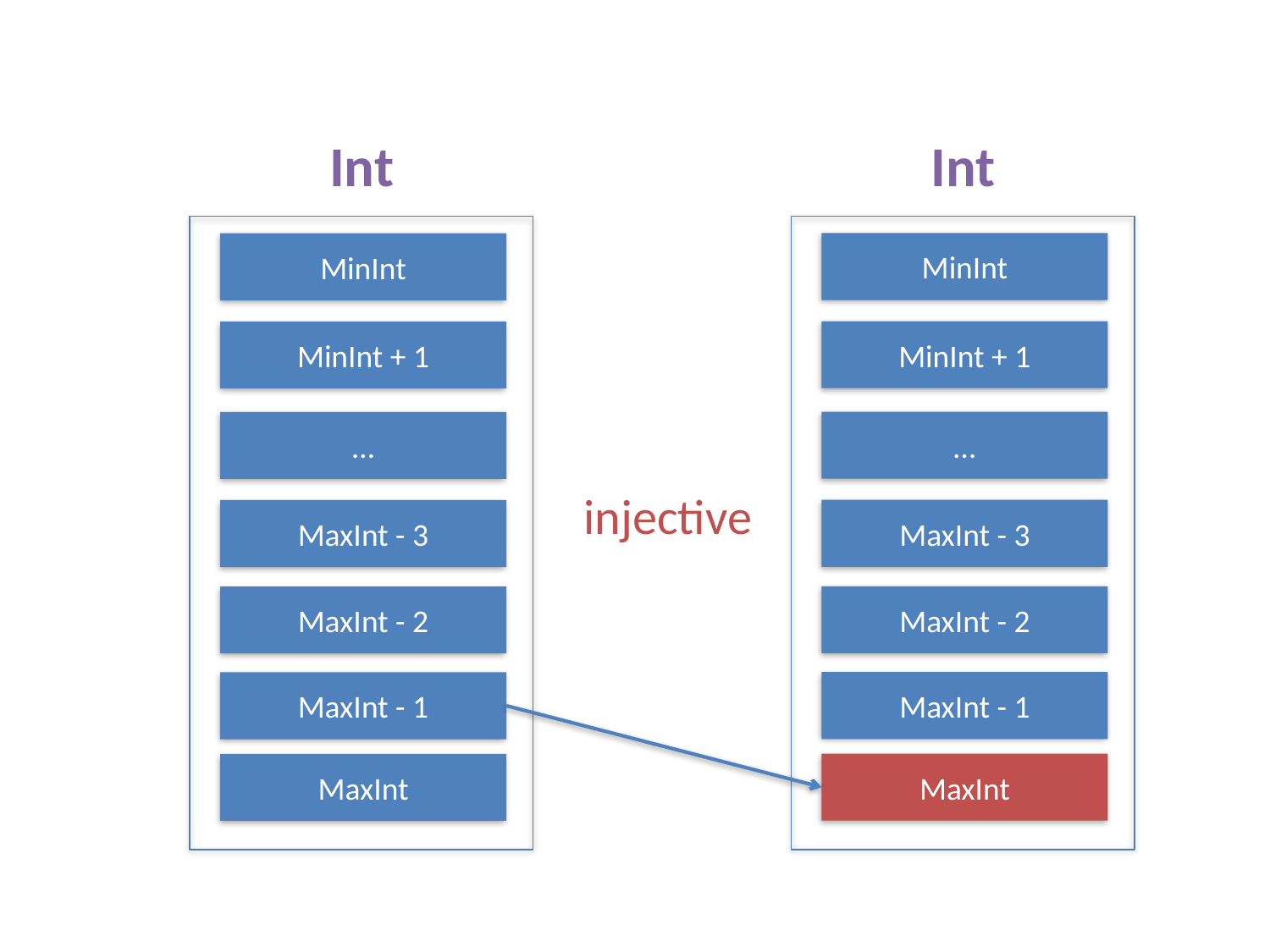

Int
Int

MinInt
MinInt
MinInt + 1
MinInt + 1
…
…
injective
MaxInt - 3
MaxInt - 3
MaxInt - 2
MaxInt - 2
MaxInt - 1
MaxInt - 1
MaxInt
MaxInt